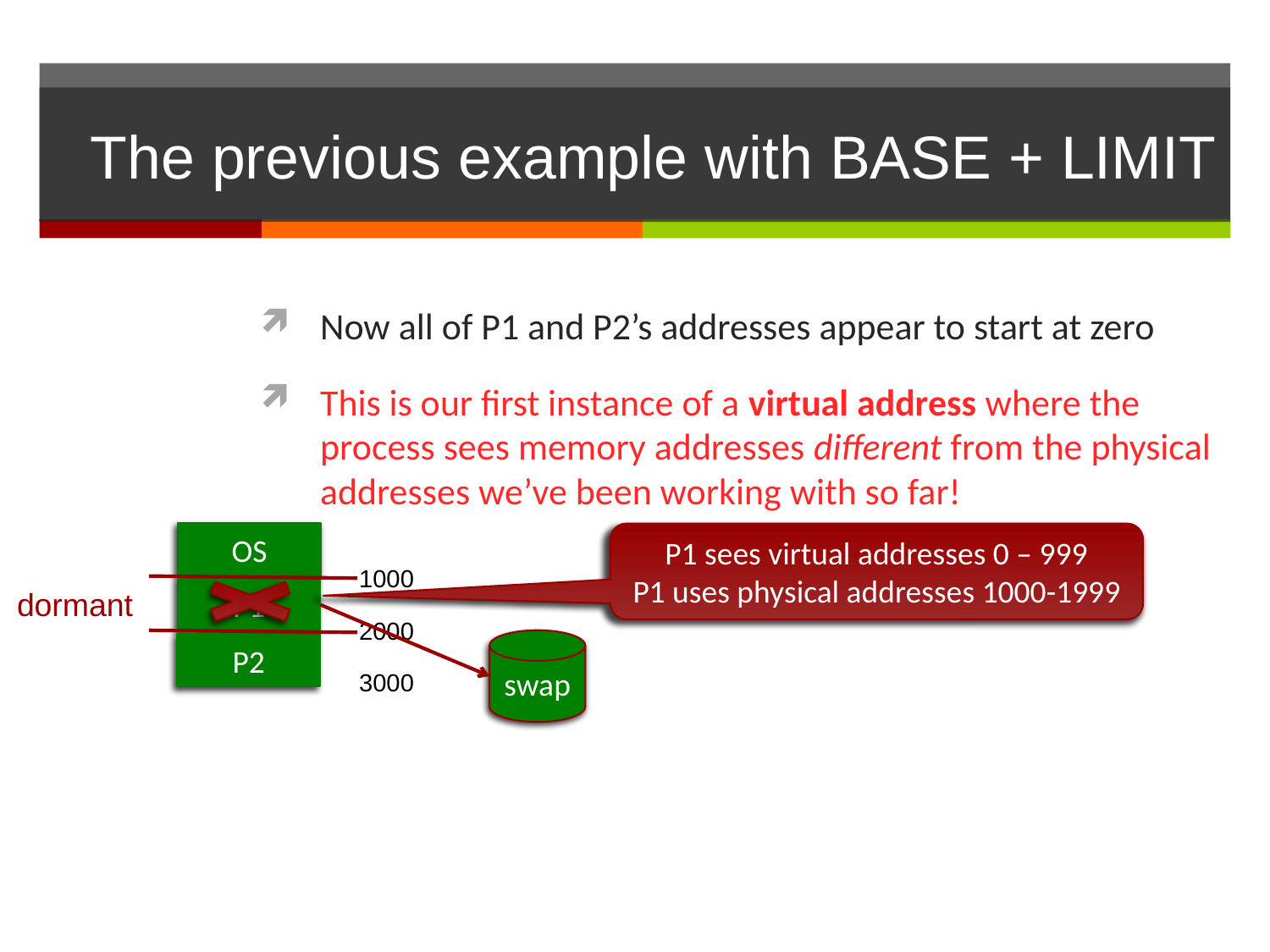

# The previous example with BASE + LIMIT
Now all of P1 and P2’s addresses appear to start at zero
This is our first instance of a virtual address where the process sees memory addresses different from the physical addresses we’ve been working with so far!
OS
P1 sees virtual addresses 0 – 999
P1 uses physical addresses 1000-1999
1000

dormant
P1
2000
swap
P2
3000